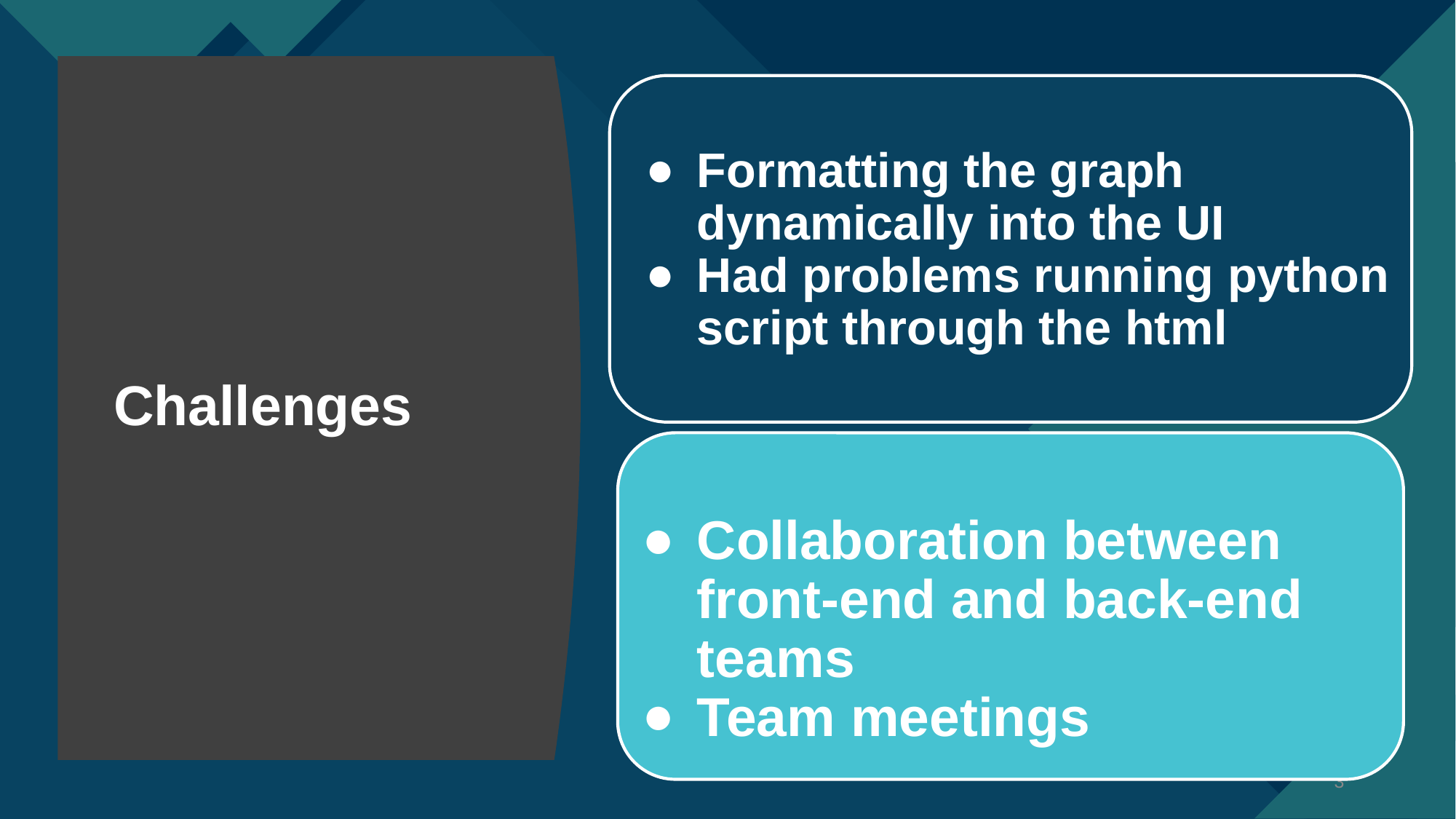

Formatting the graph dynamically into the UI
Had problems running python script through the html

Collaboration between front-end and back-end teams
Team meetings

# Challenges
3